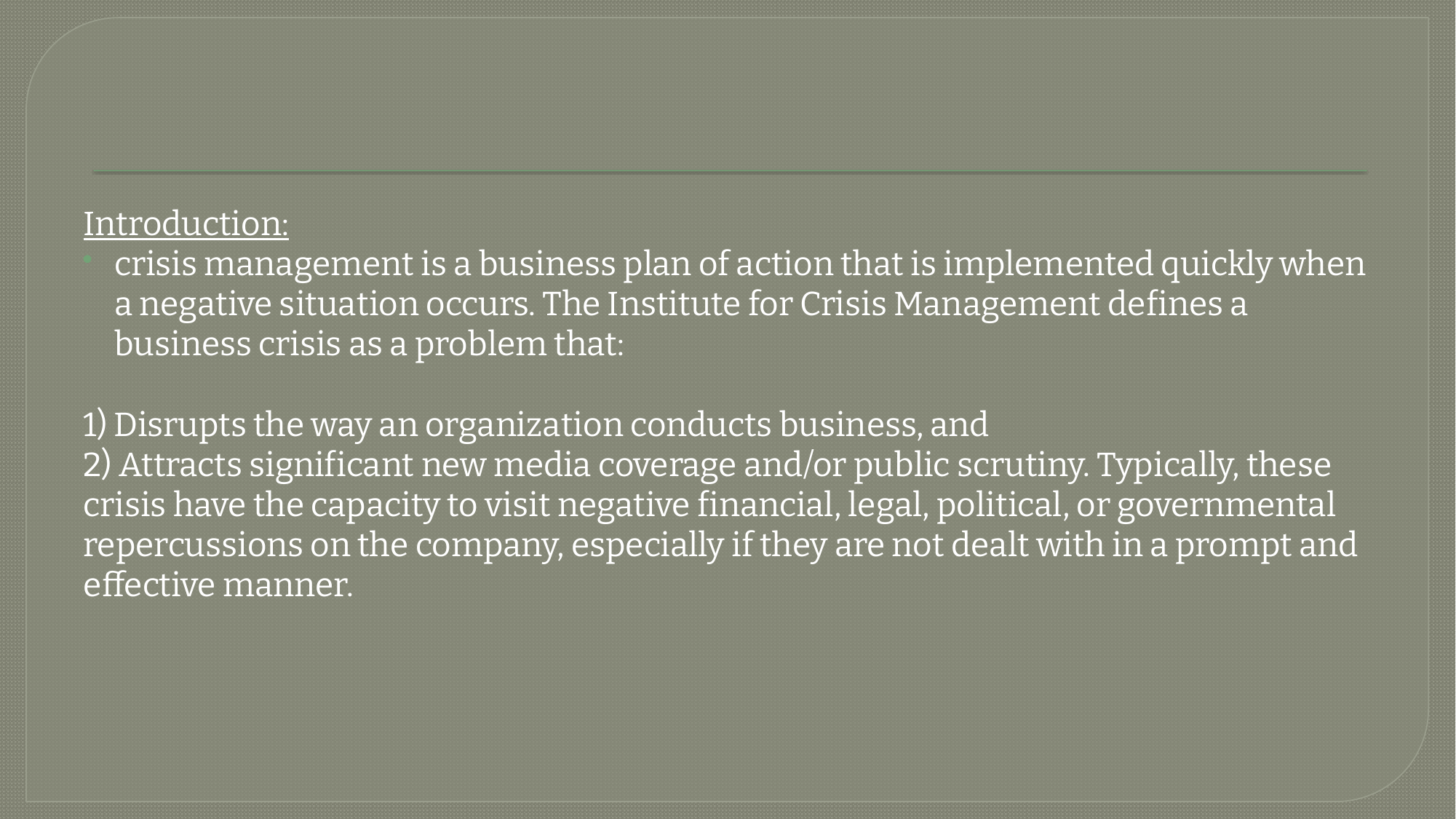

Introduction:
crisis management is a business plan of action that is implemented quickly when a negative situation occurs. The Institute for Crisis Management defines a business crisis as a problem that:
1) Disrupts the way an organization conducts business, and
2) Attracts significant new media coverage and/or public scrutiny. Typically, these crisis have the capacity to visit negative financial, legal, political, or governmental repercussions on the company, especially if they are not dealt with in a prompt and effective manner.